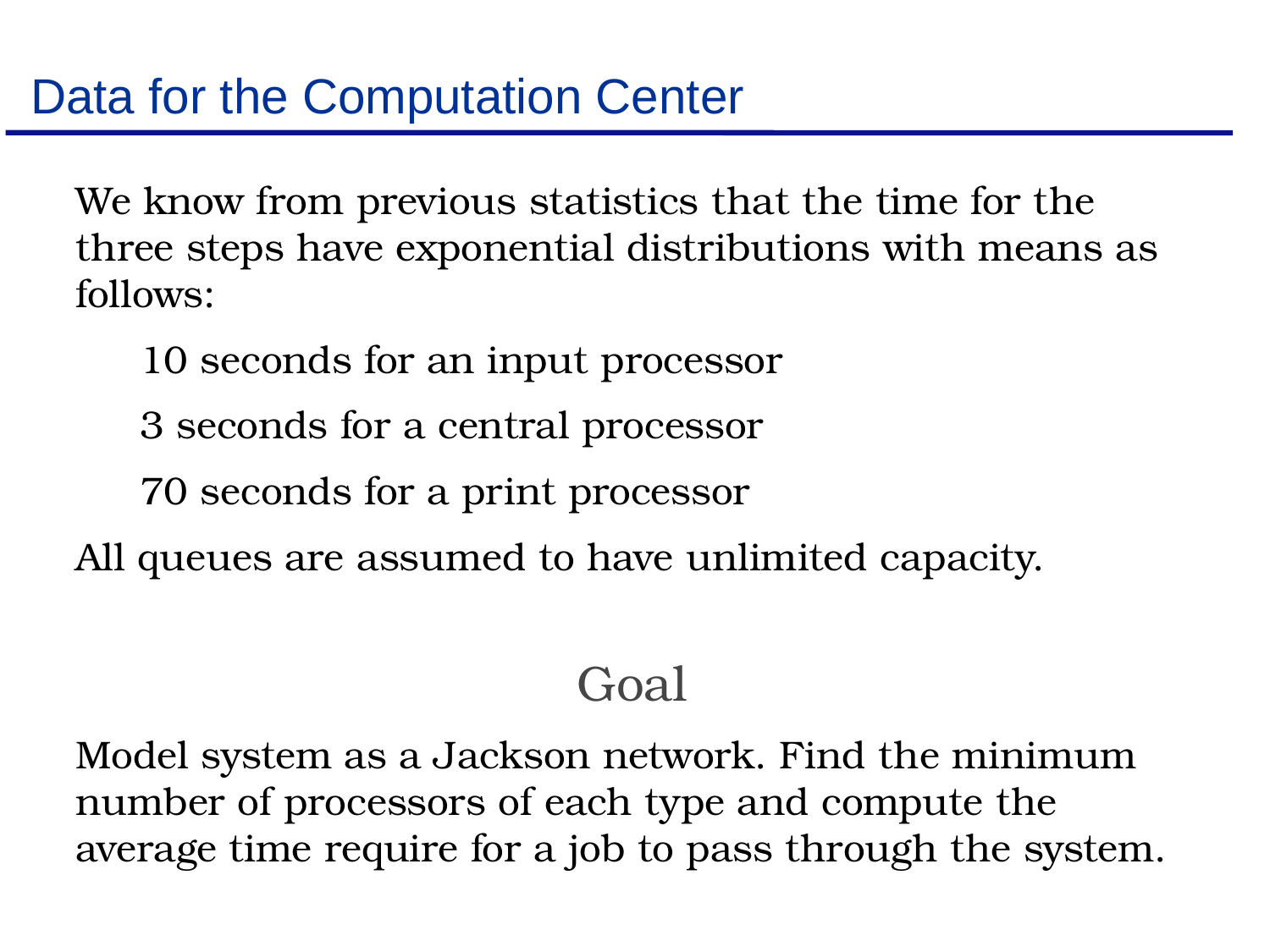

# Data for the Computation Center

We know from previous statistics that the time for the three steps have exponential distributions with means as follows:
	10 seconds for an input processor
  	3 seconds for a central processor
	70 seconds for a print processor
All queues are assumed to have unlimited capacity.
Goal
Model system as a Jackson network. Find the minimum number of processors of each type and compute the average time require for a job to pass through the system.